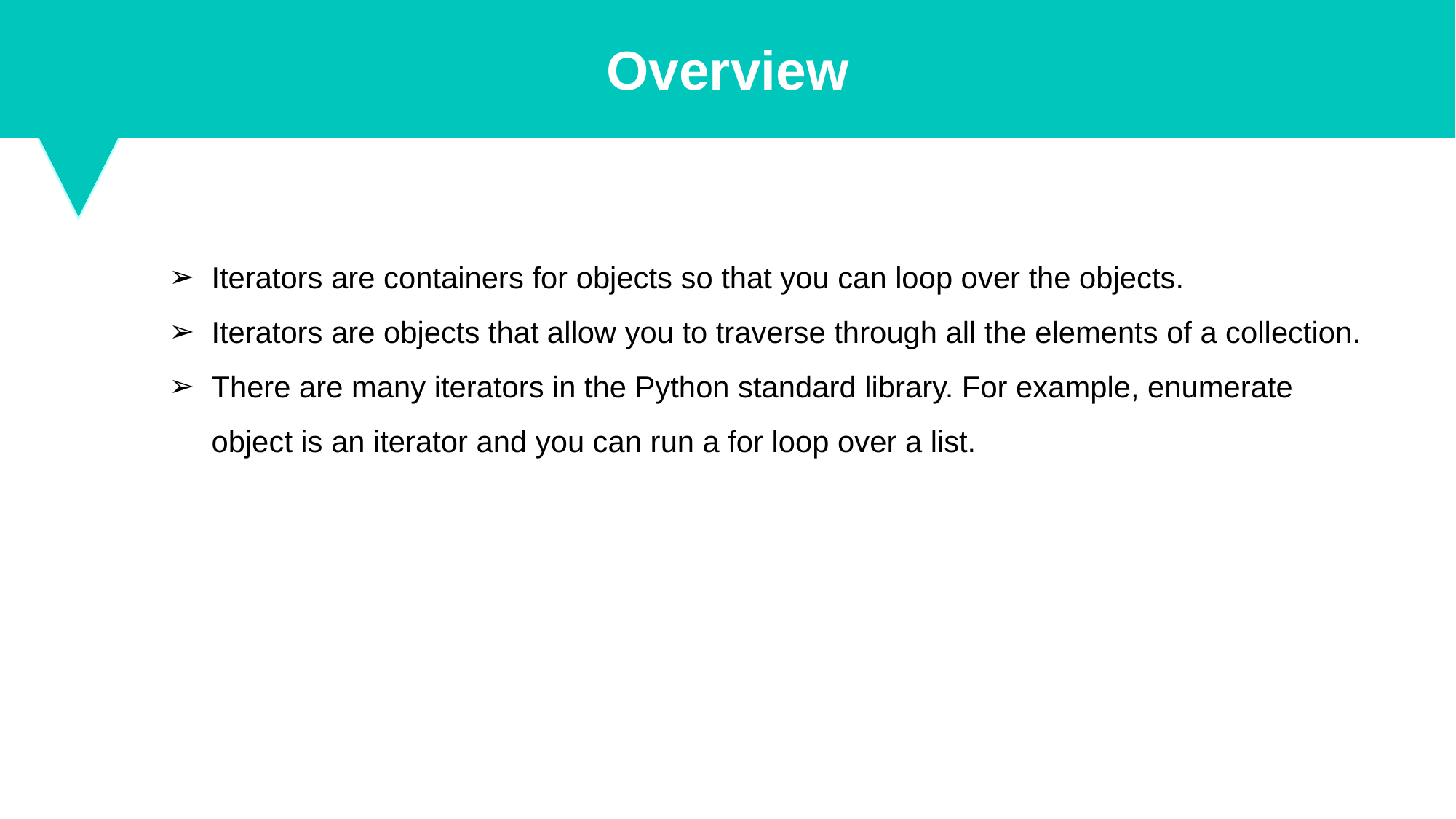

Overview

Iterators are containers for objects so that you can loop over the objects.
Iterators are objects that allow you to traverse through all the elements of a collection.
There are many iterators in the Python standard library. For example, enumerate object is an iterator and you can run a for loop over a list.